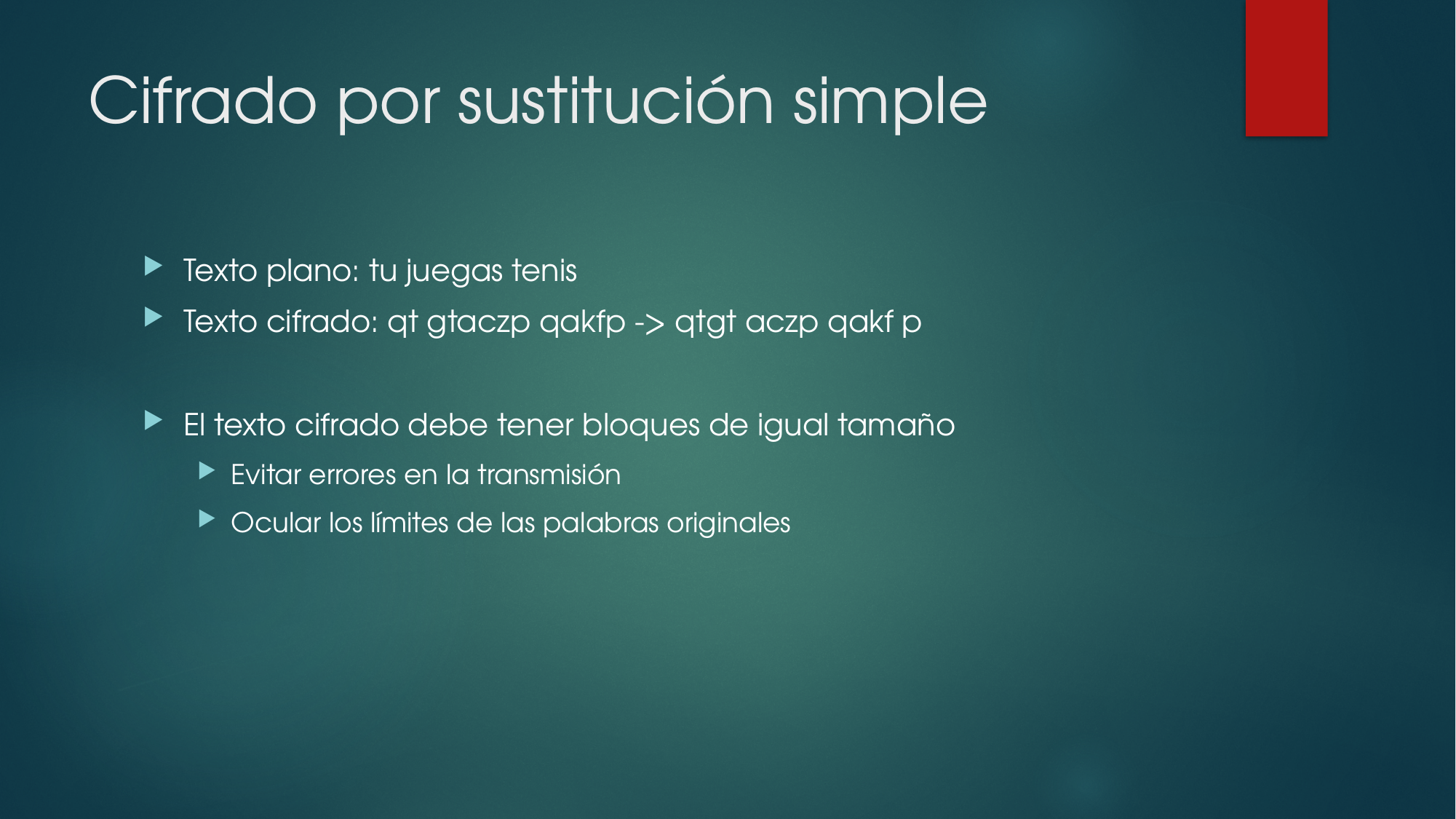

# Cifrado por sustitución simple
Texto plano: tu juegas tenis
Texto cifrado: qt gtaczp qakfp -> qtgt aczp qakf p

El texto cifrado debe tener bloques de igual tamaño
Evitar errores en la transmisión
Ocular los límites de las palabras originales